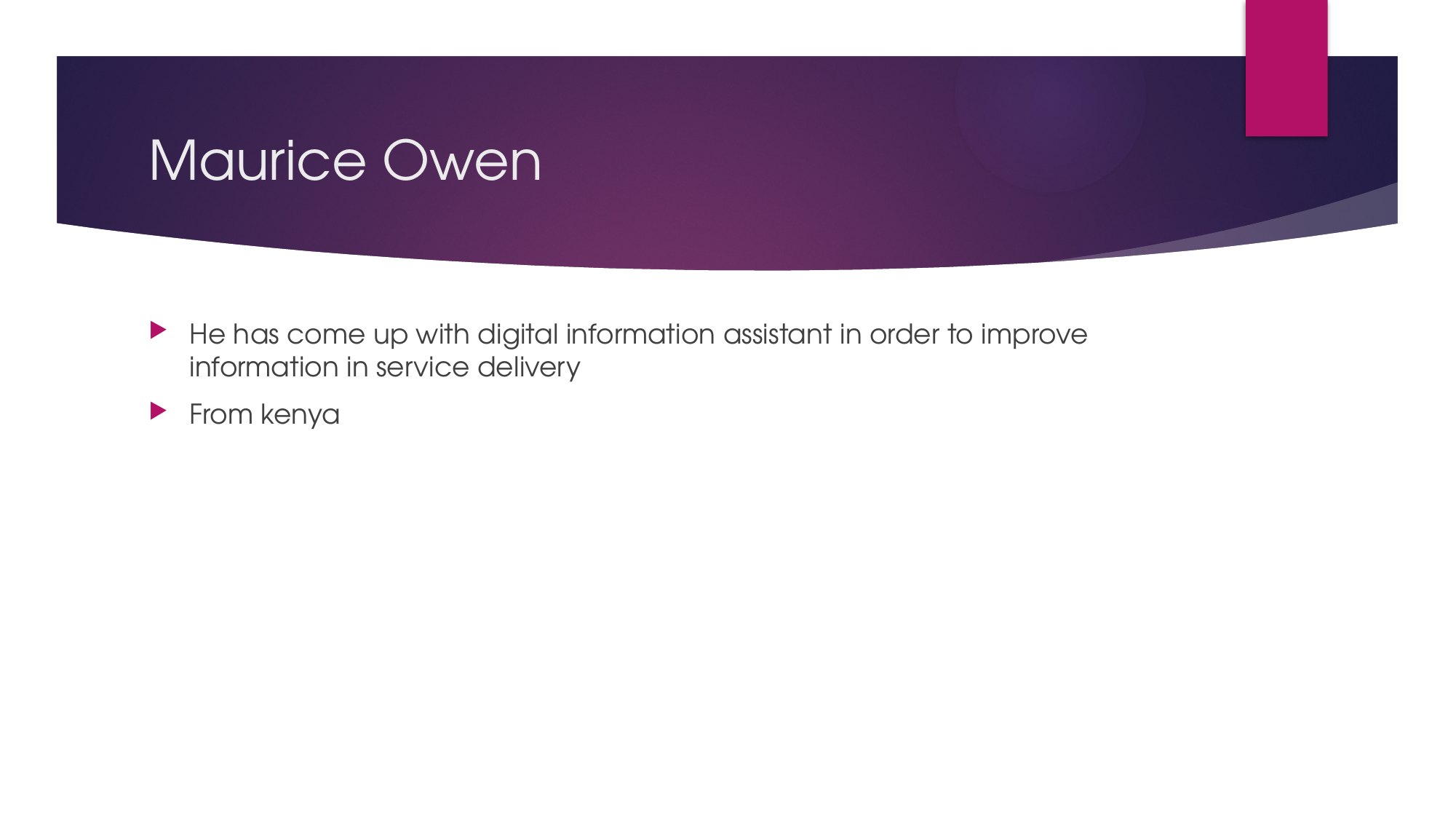

# Maurice Owen
He has come up with digital information assistant in order to improve information in service delivery
From kenya